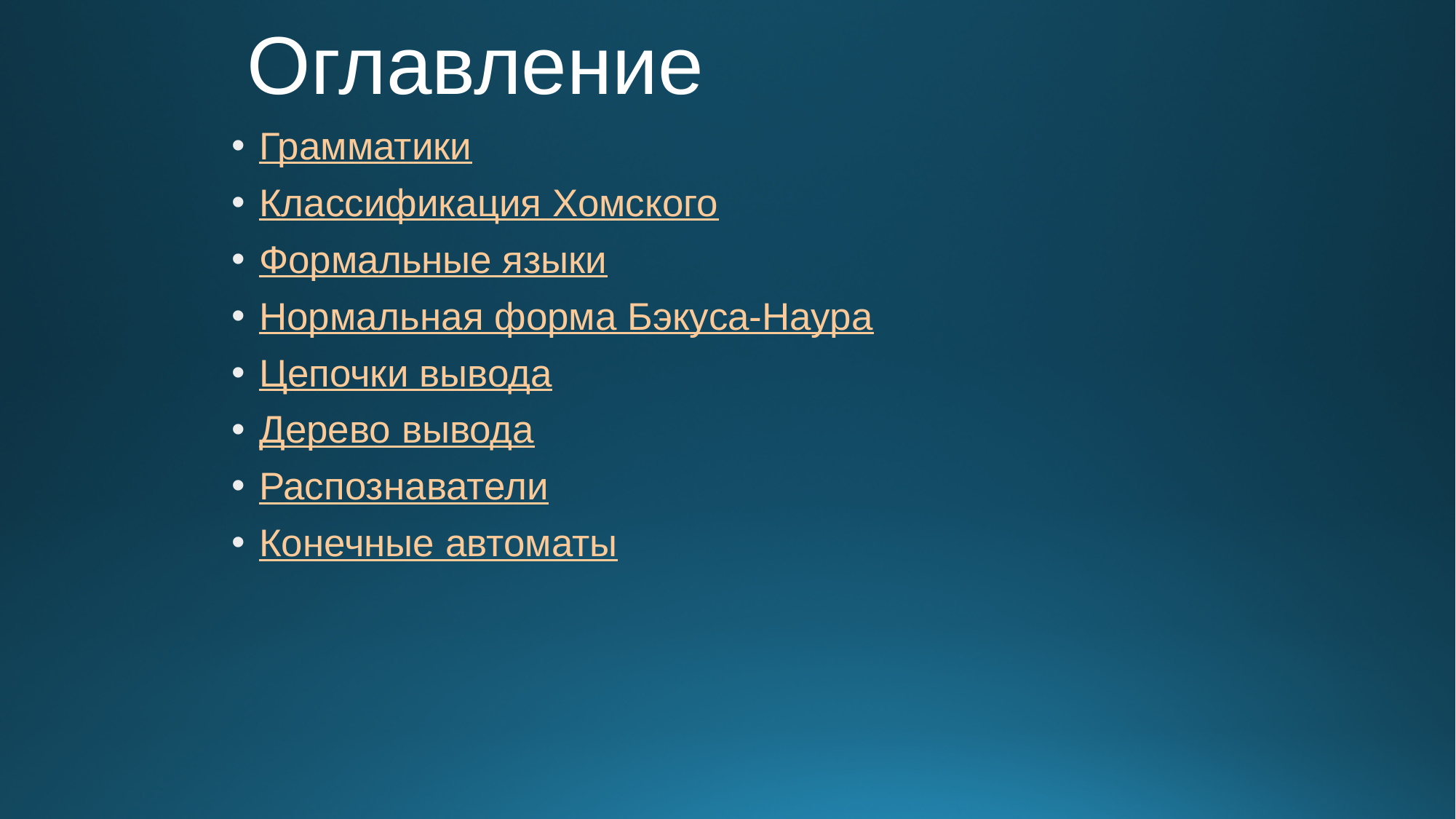

# Оглавление
Грамматики
Классификация Хомского
Формальные языки
Нормальная форма Бэкуса-Наура
Цепочки вывода
Дерево вывода
Распознаватели
Конечные автоматы